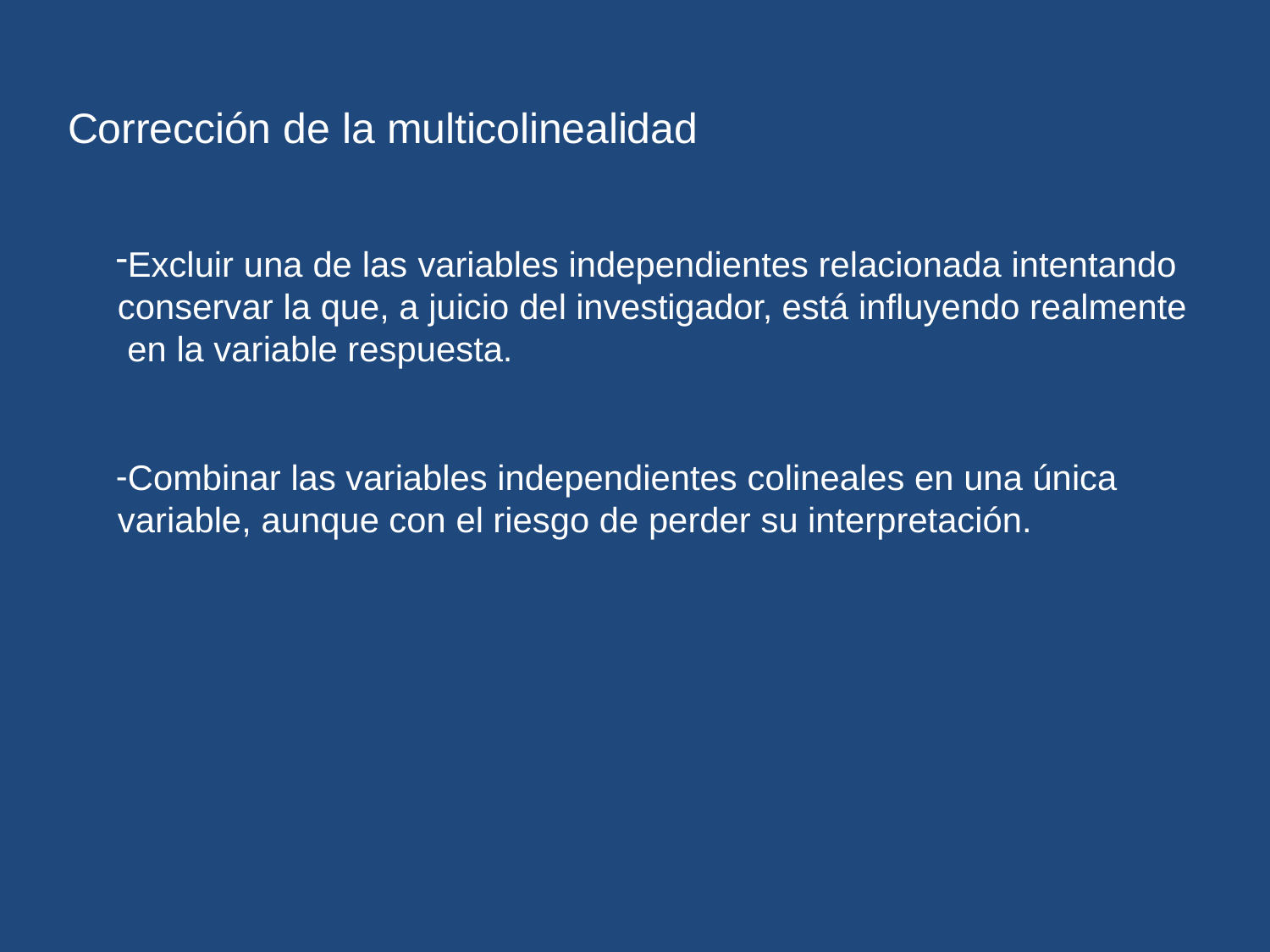

# Corrección de la multicolinealidad
Excluir una de las variables independientes relacionada intentando  conservar la que, a juicio del investigador, está influyendo realmente  en la variable respuesta.

Combinar las variables independientes colineales en una única  variable, aunque con el riesgo de perder su interpretación.